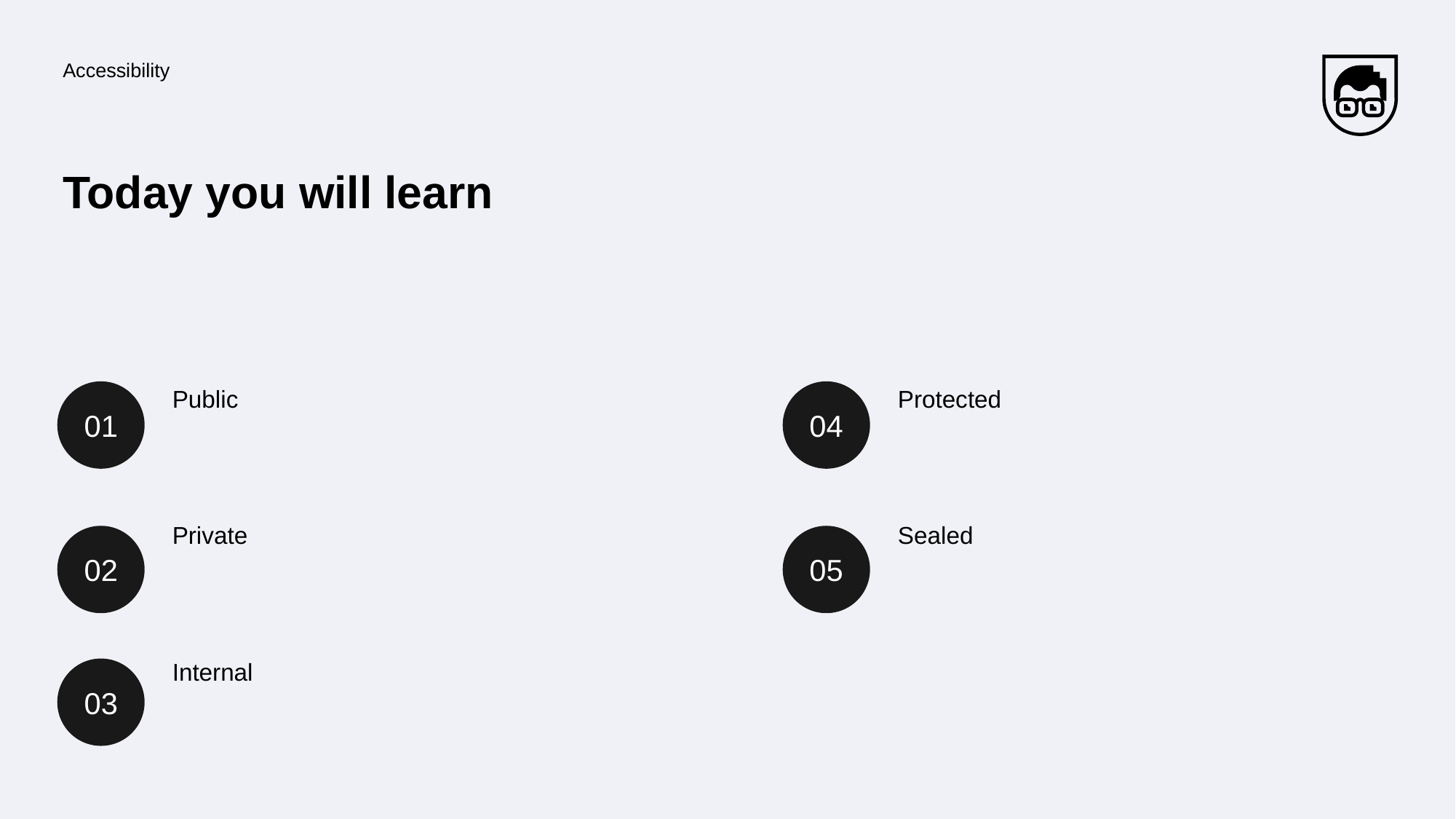

Accessibility
# Today you will learn

01
Public

04
Protected
Private
Sealed

02

05
Internal

03